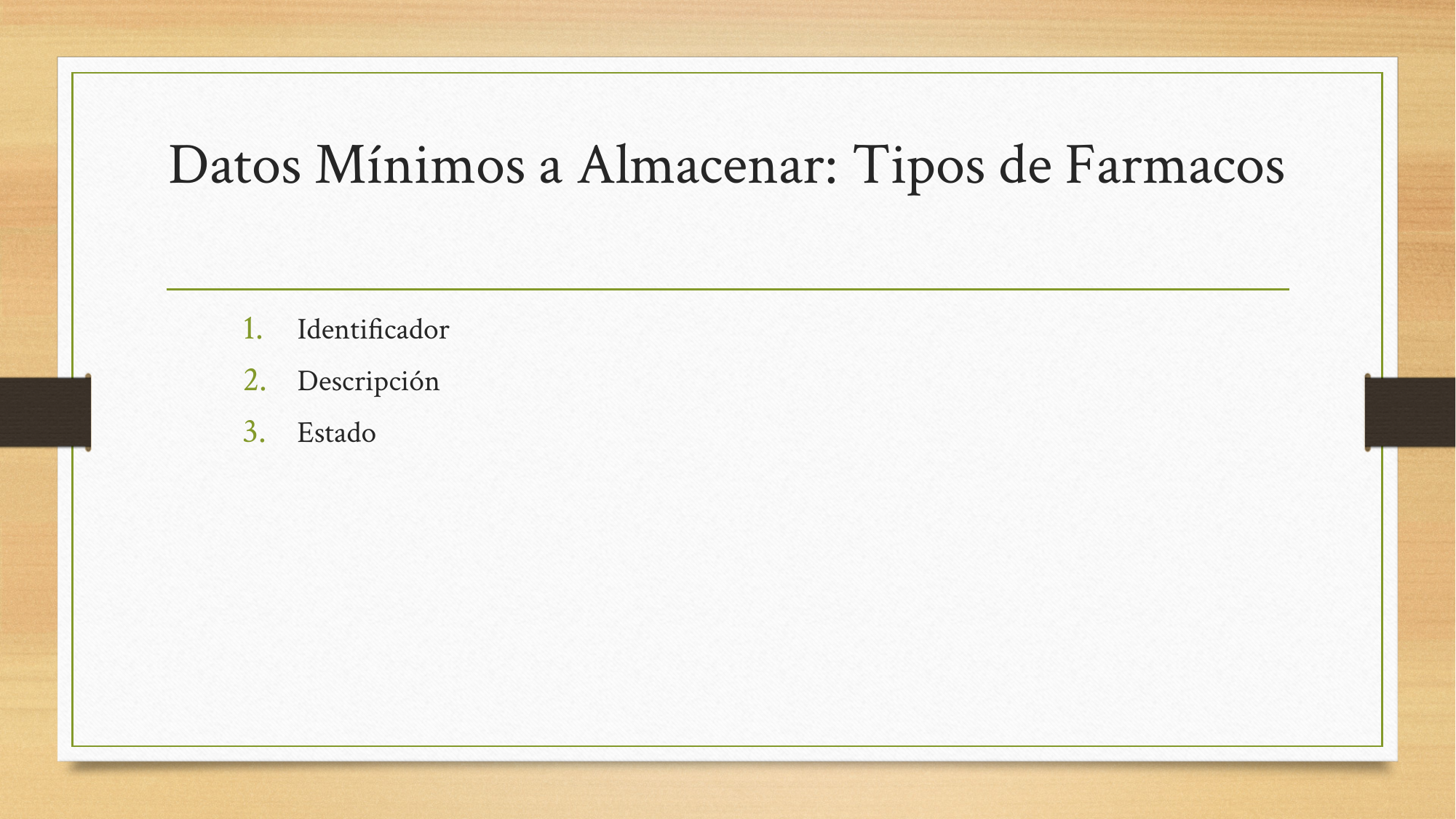

# Datos Mínimos a Almacenar: Tipos de Farmacos
Identificador
Descripción
Estado